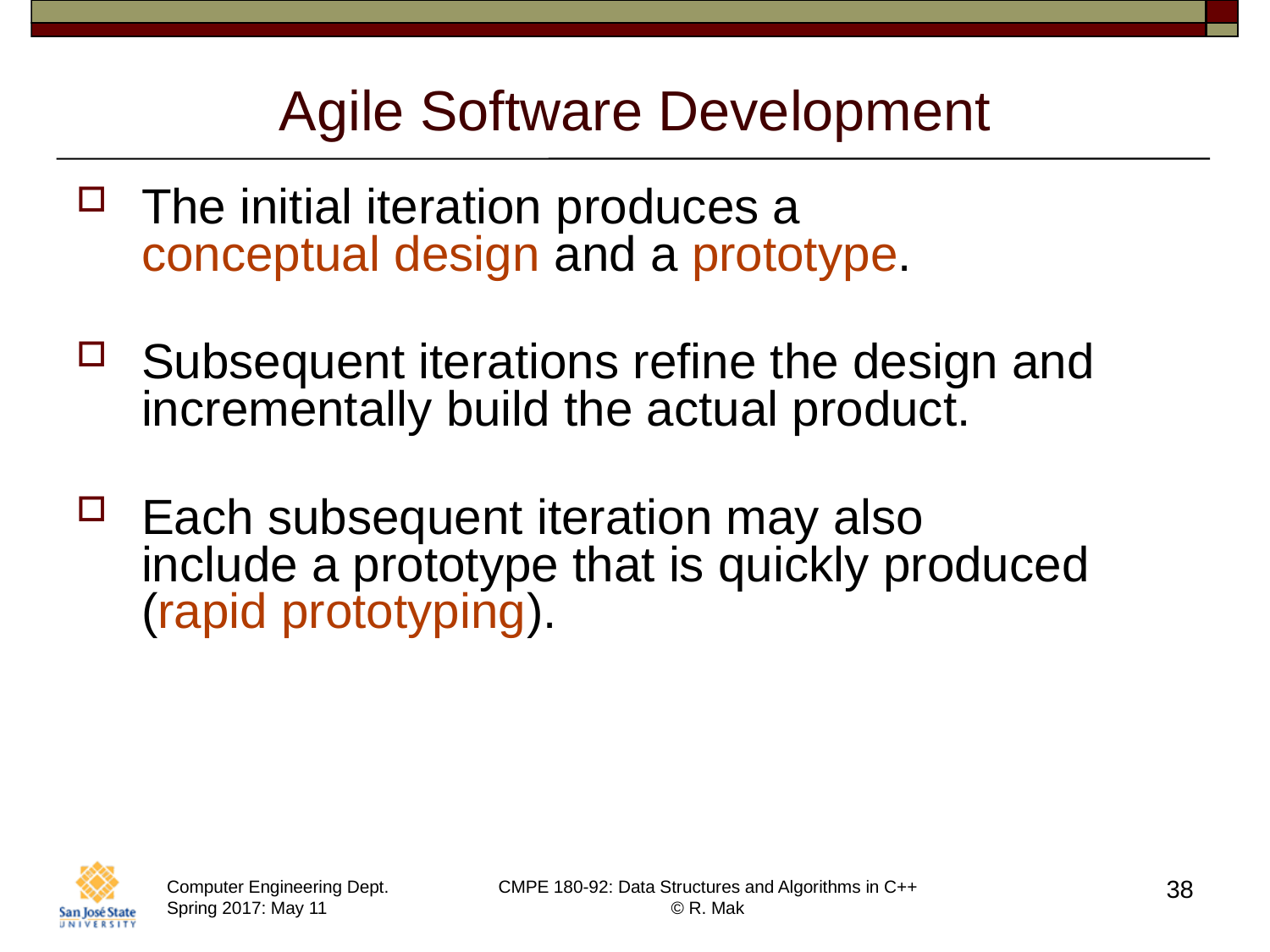

# Agile Software Development
The initial iteration produces a
conceptual design and a prototype.

Subsequent iterations refine the design and incrementally build the actual product.

Each subsequent iteration may also
include a prototype that is quickly produced (rapid prototyping).
38